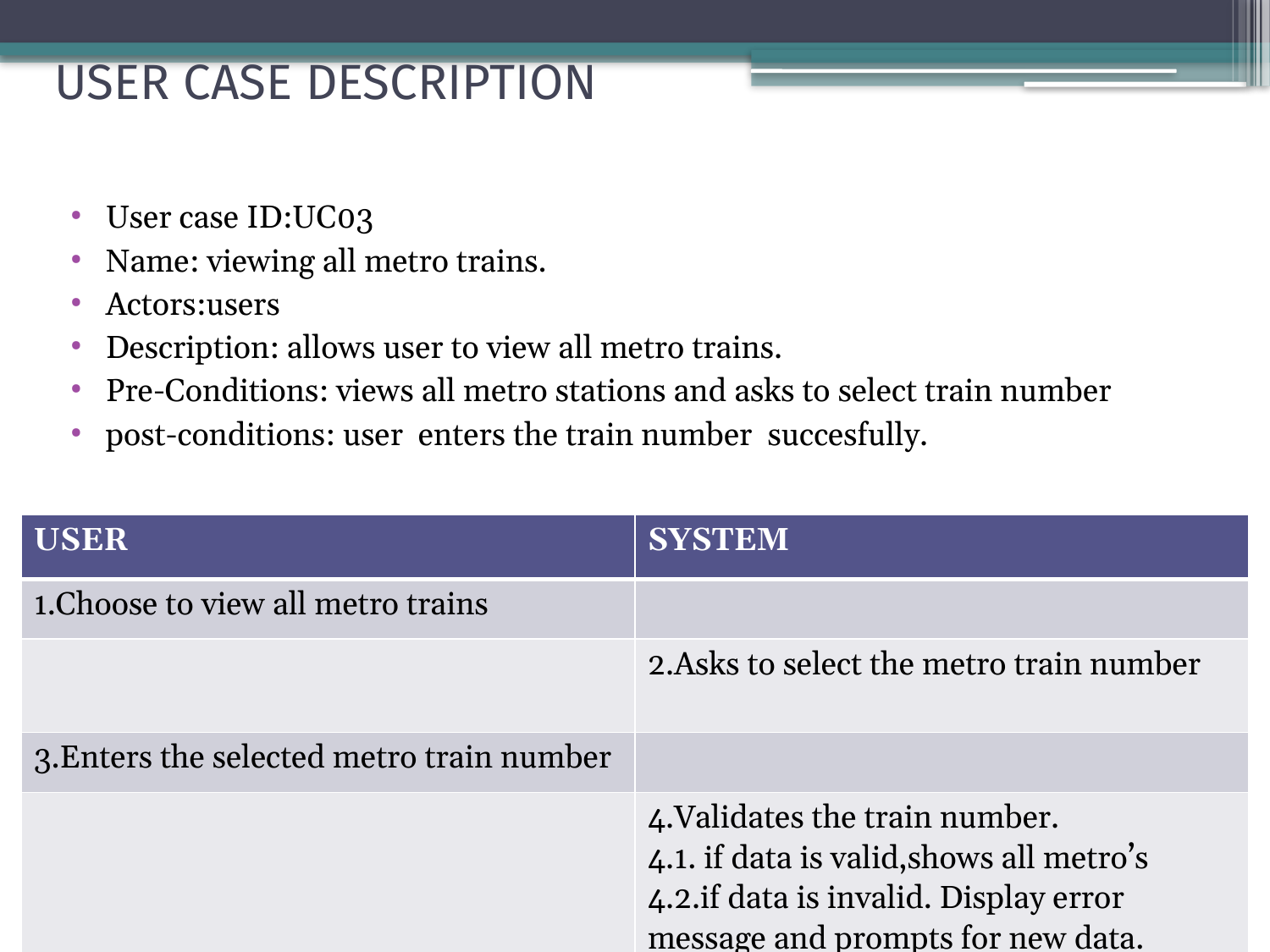

# USER CASE DESCRIPTION
User case ID:UC03
Name: viewing all metro trains.
Actors:users
Description: allows user to view all metro trains.
Pre-Conditions: views all metro stations and asks to select train number
post-conditions: user  enters the train number  succesfully.

| USER | SYSTEM |
| --- | --- |
| 1.Choose to view all metro trains |  |
|  | 2.Asks to select the metro train number |
| 3.Enters the selected metro train number |  |
|  | 4.Validates the train number. 4.1. if data is valid,shows all metro’s 4.2.if data is invalid. Display error message and prompts for new data. |